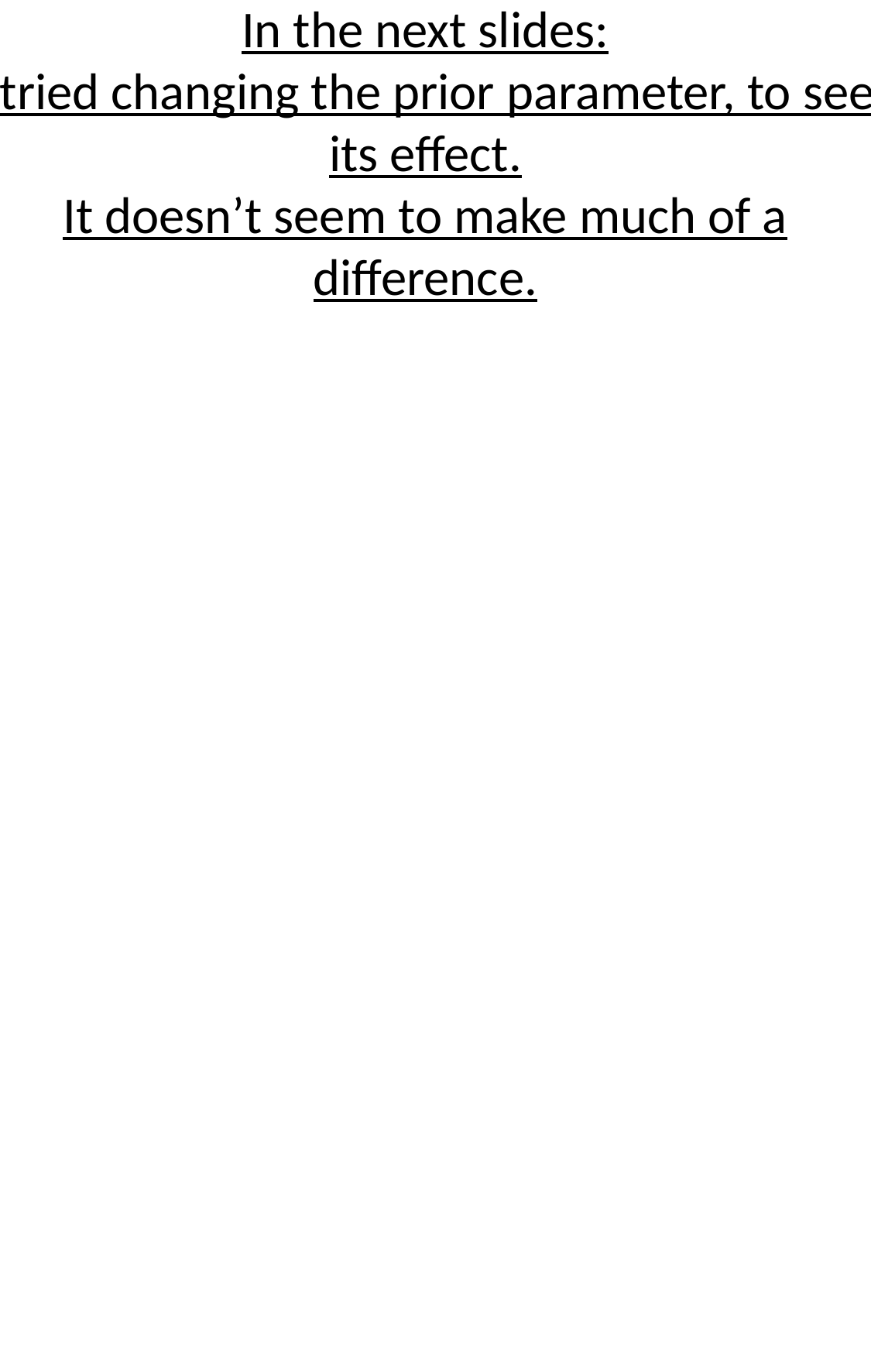

In the next slides:
I tried changing the prior parameter, to see its effect.
It doesn’t seem to make much of a difference.